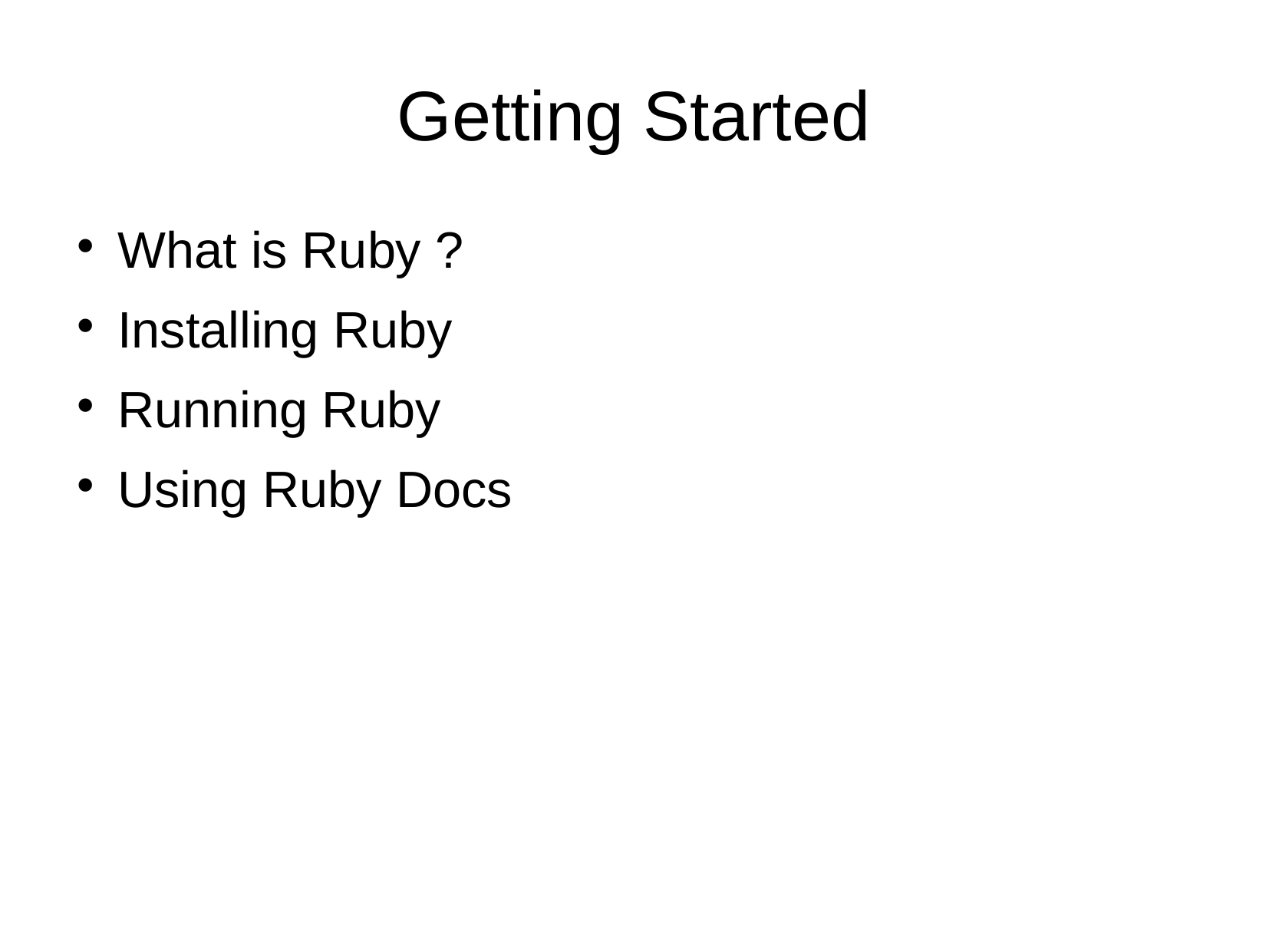

# Getting Started
What is Ruby ?
Installing Ruby
Running Ruby
Using Ruby Docs